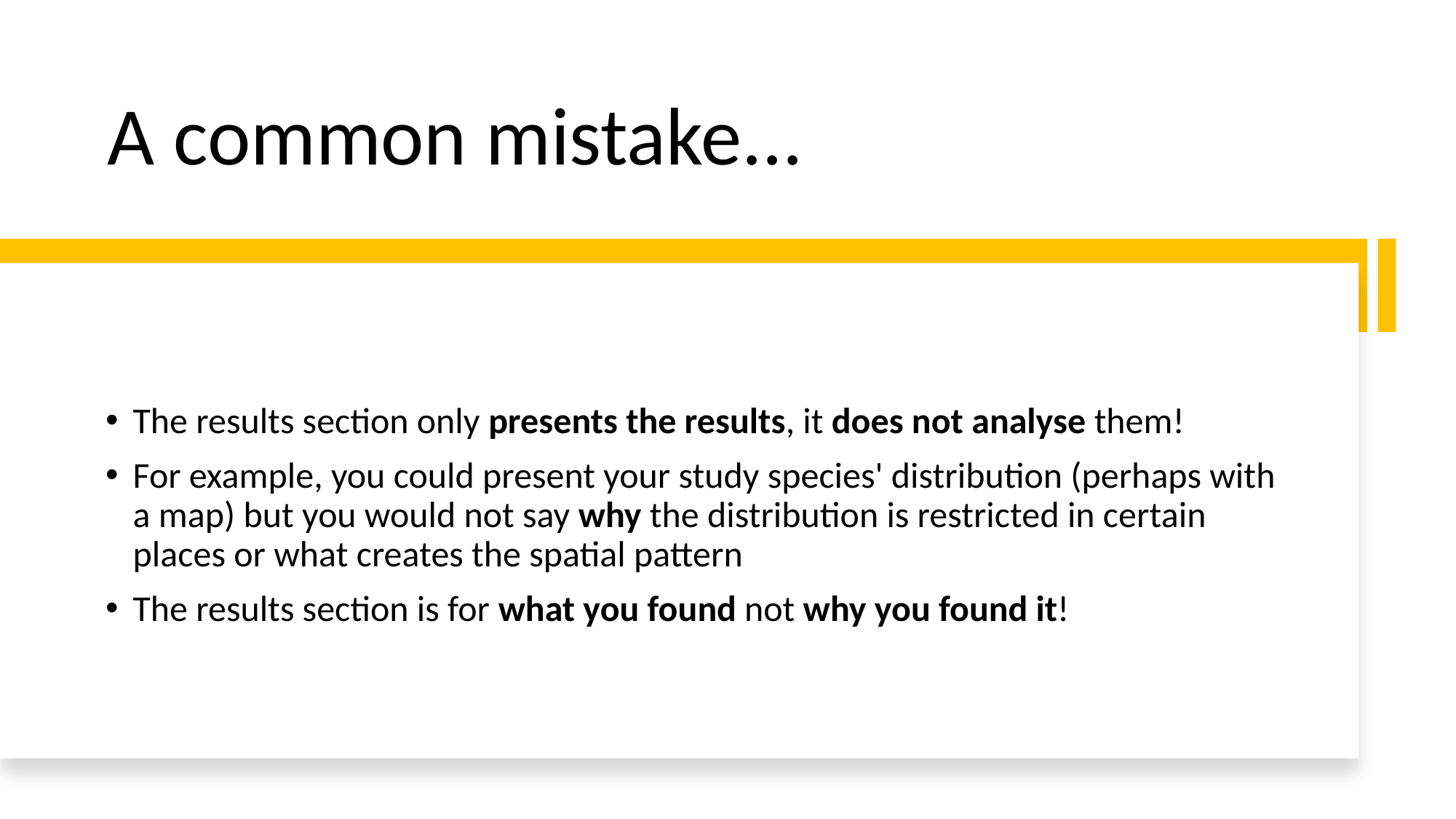

# A common mistake...

The results section only presents the results, it does not analyse them!
For example, you could present your study species' distribution (perhaps with a map) but you would not say why the distribution is restricted in certain places or what creates the spatial pattern
The results section is for what you found not why you found it!